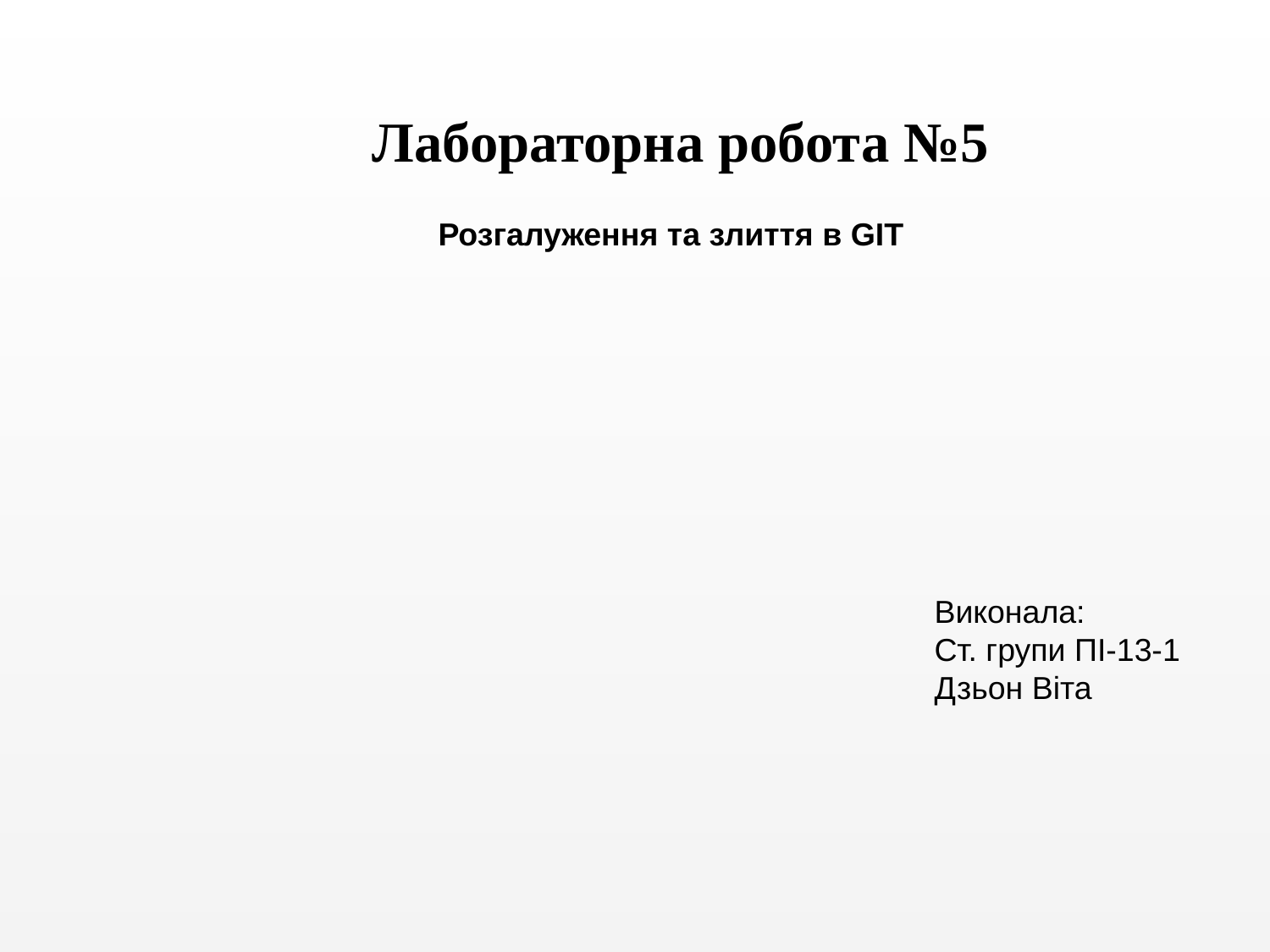

Лабораторна робота №5
Розгалуження та злиття в GIT

Виконала:
Ст. групи ПІ-13-1
Дзьон Віта